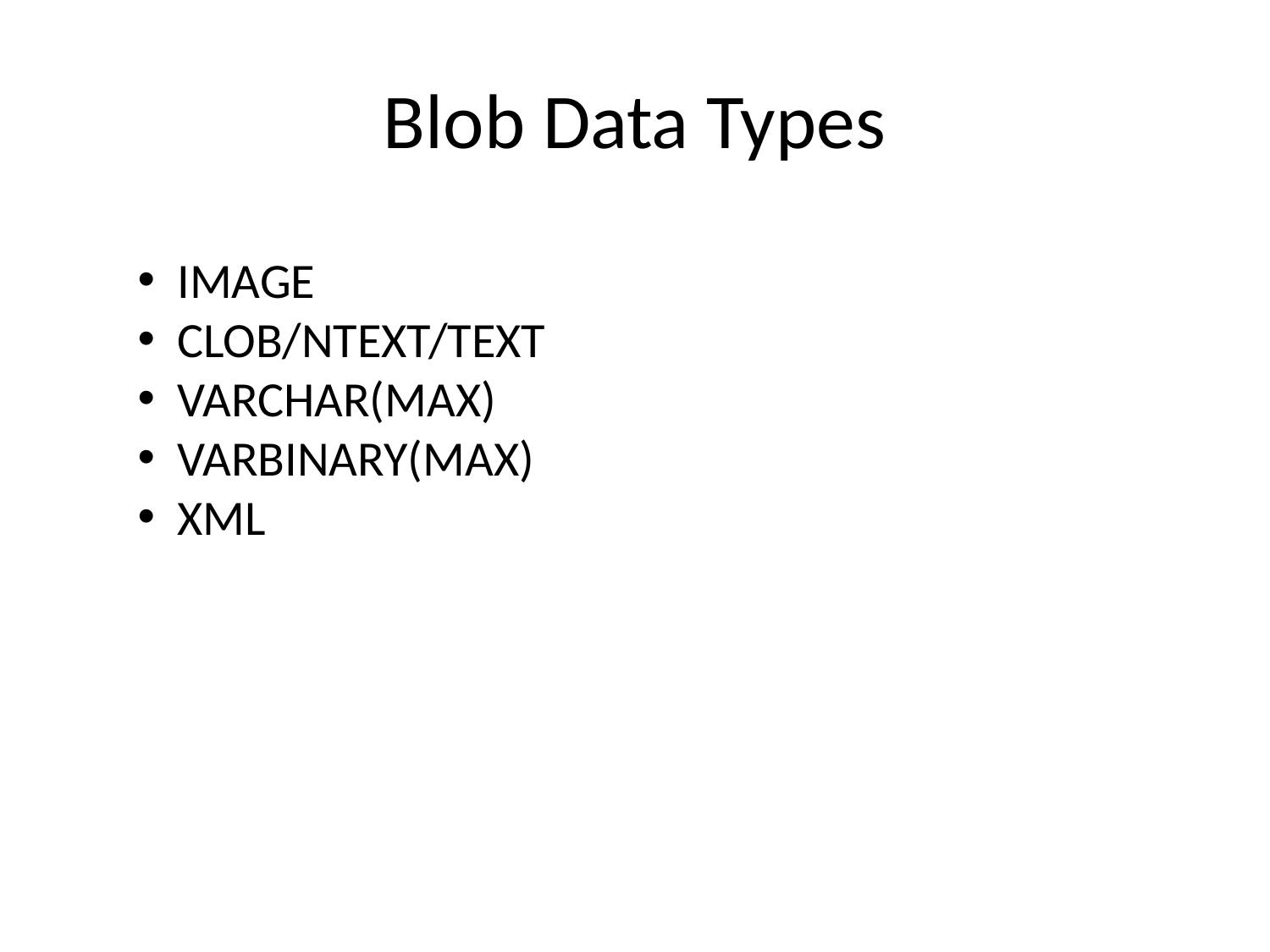

# Blob Data Types
IMAGE
CLOB/NTEXT/TEXT
VARCHAR(MAX)
VARBINARY(MAX)
XML